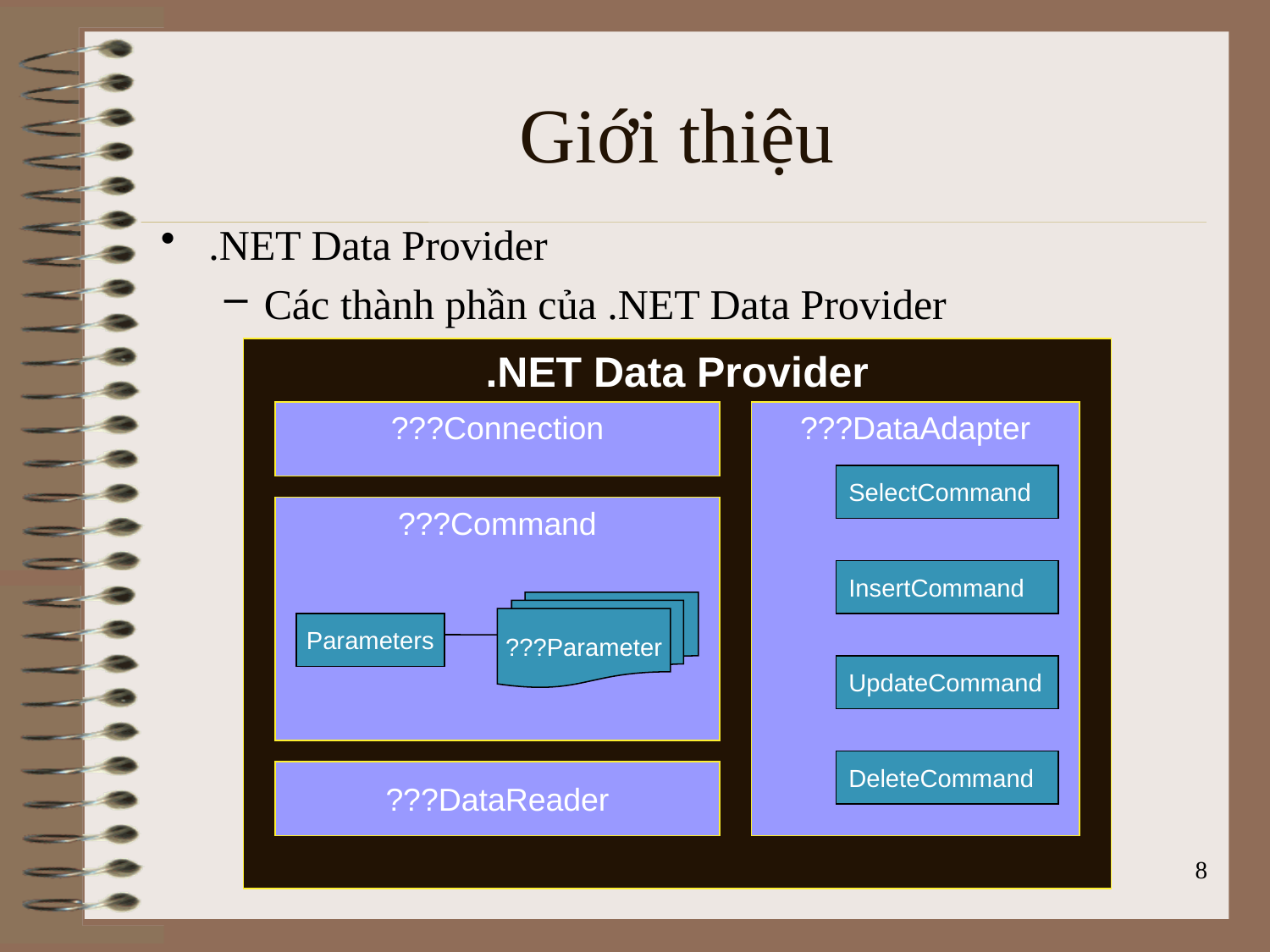

# Giới thiệu
.NET Data Provider
Các thành phần của .NET Data Provider
.NET Data Provider
???Connection
???DataAdapter
SelectCommand
???Command
InsertCommand
???Parameter
Parameters

UpdateCommand
DeleteCommand
???DataReader
8